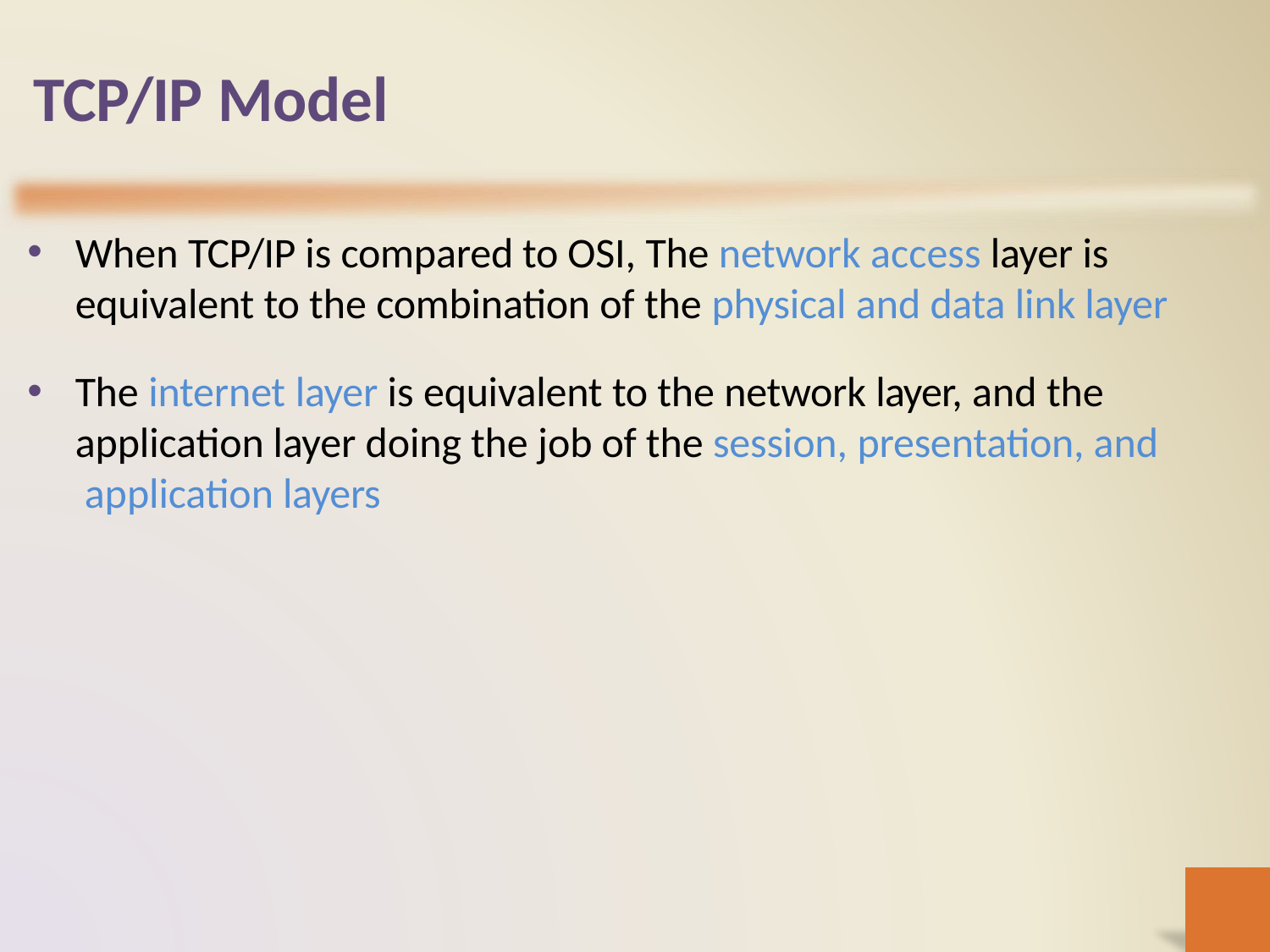

# TCP/IP Model
When TCP/IP is compared to OSI, The network access layer is  equivalent to the combination of the physical and data link layer

The internet layer is equivalent to the network layer, and the  application layer doing the job of the session, presentation, and  application layers